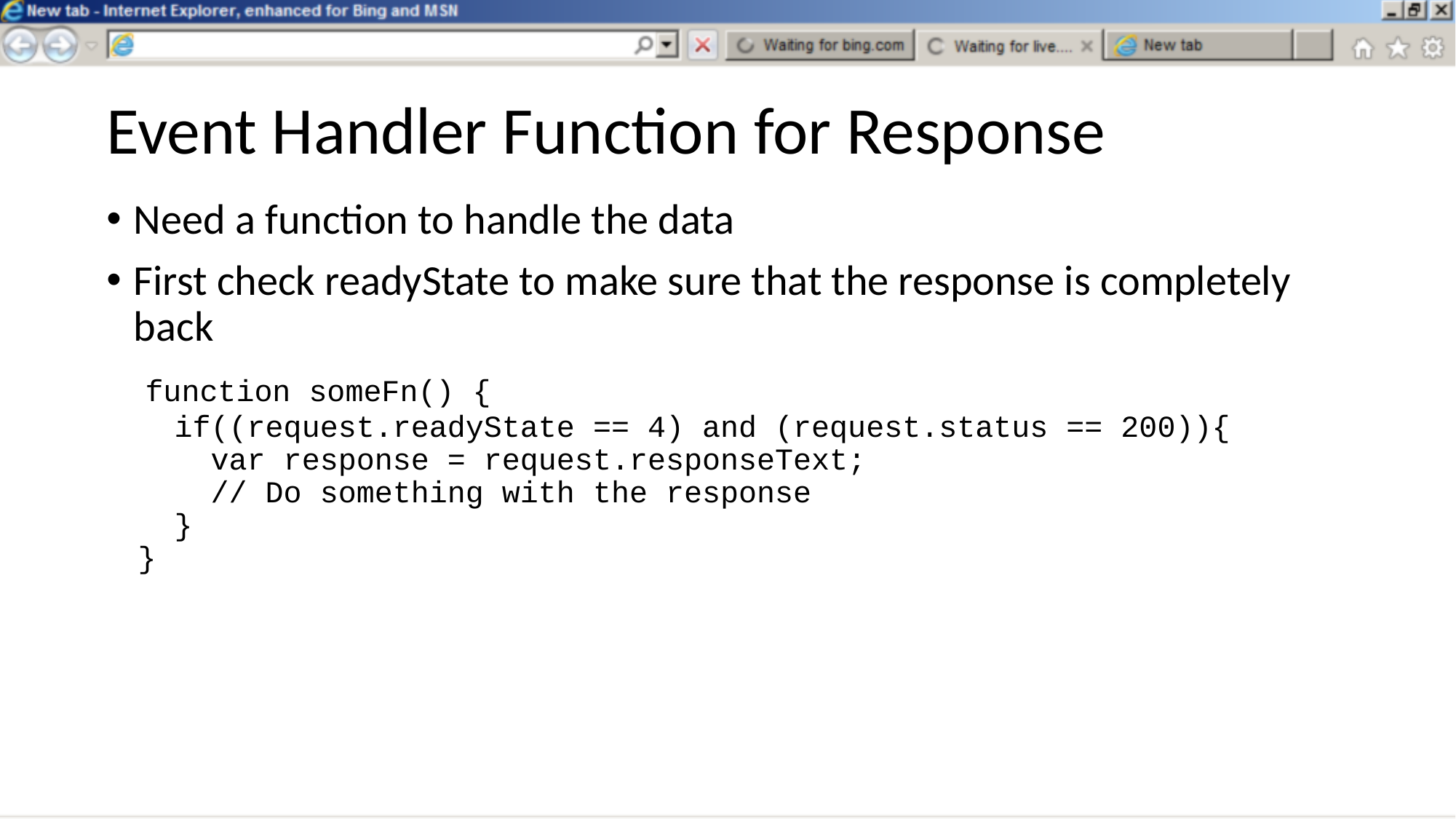

# Event Handler Function for Response
Need a function to handle the data
First check readyState to make sure that the response is completely back
 function someFn() {
   if((request.readyState == 4) and (request.status == 200)){
     var response = request.responseText;
     // Do something with the response
   }
 }